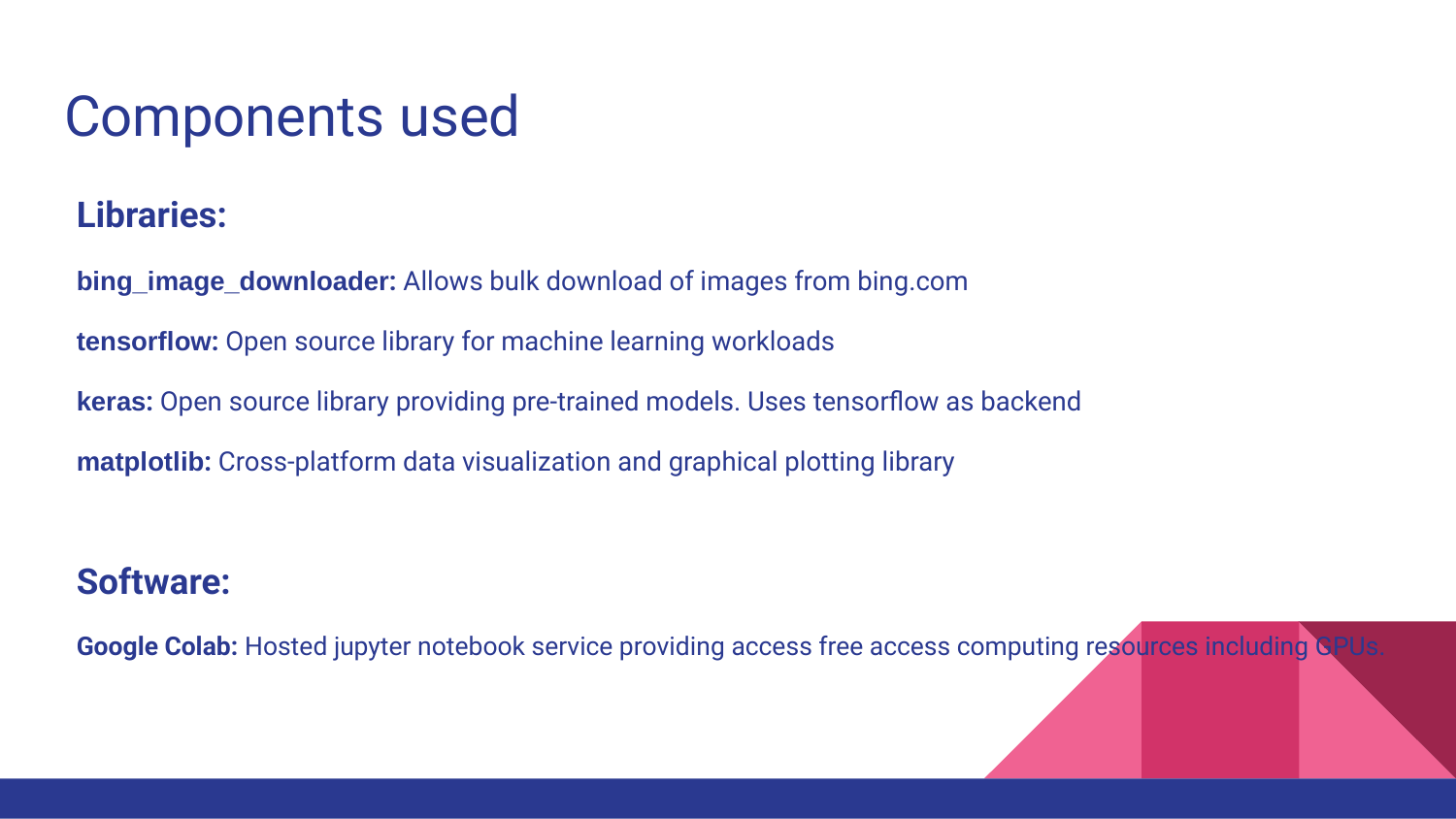

# Components used
Libraries:
bing_image_downloader: Allows bulk download of images from bing.com
tensorflow: Open source library for machine learning workloads
keras: Open source library providing pre-trained models. Uses tensorflow as backend
matplotlib: Cross-platform data visualization and graphical plotting library

Software:
Google Colab: Hosted jupyter notebook service providing access free access computing resources including GPUs.